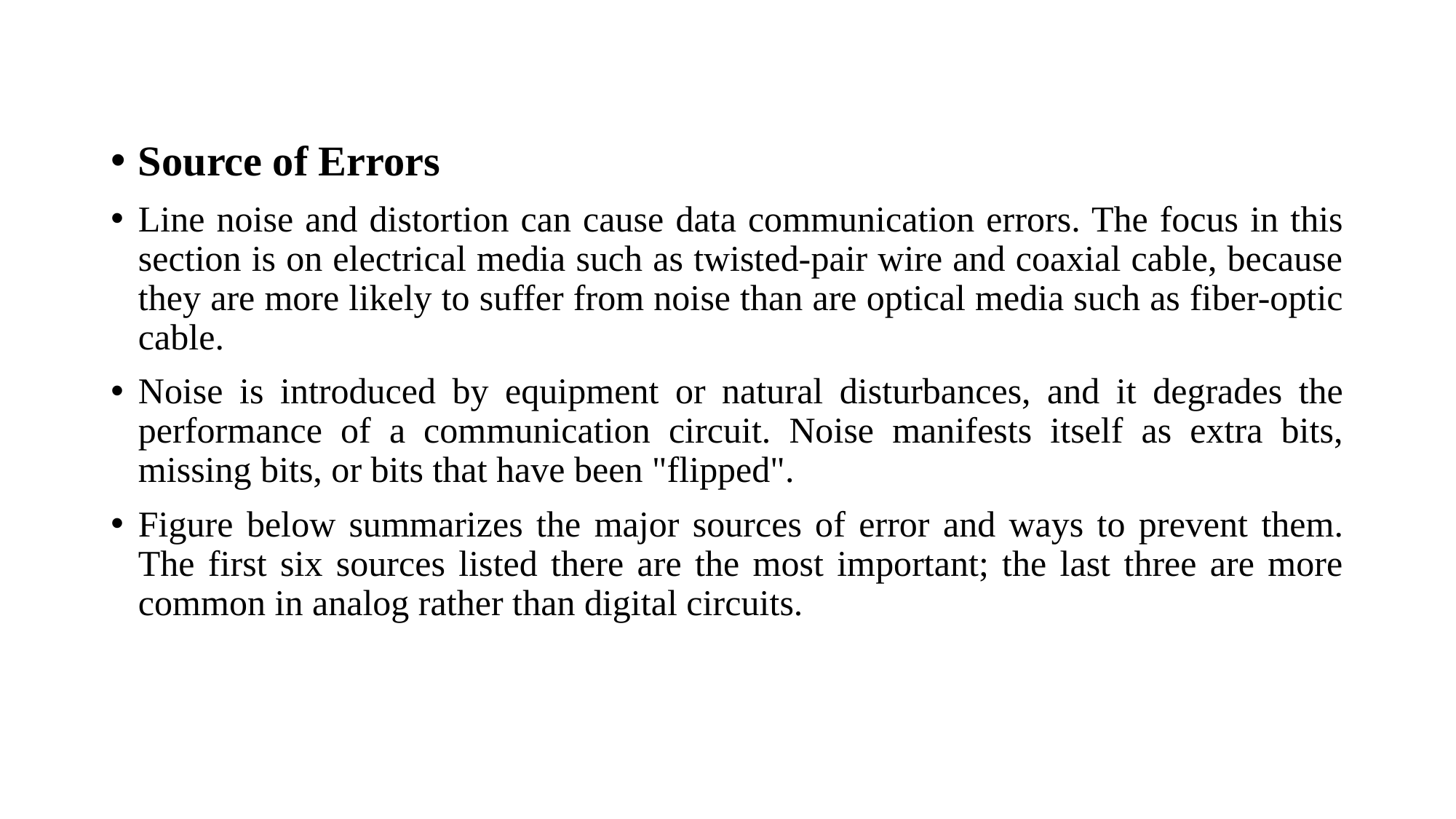

#
Source of Errors
Line noise and distortion can cause data communication errors. The focus in this section is on electrical media such as twisted-pair wire and coaxial cable, because they are more likely to suffer from noise than are optical media such as fiber-optic cable.
Noise is introduced by equipment or natural disturbances, and it degrades the performance of a communication circuit. Noise manifests itself as extra bits, missing bits, or bits that have been "flipped".
Figure below summarizes the major sources of error and ways to prevent them. The first six sources listed there are the most important; the last three are more common in analog rather than digital circuits.